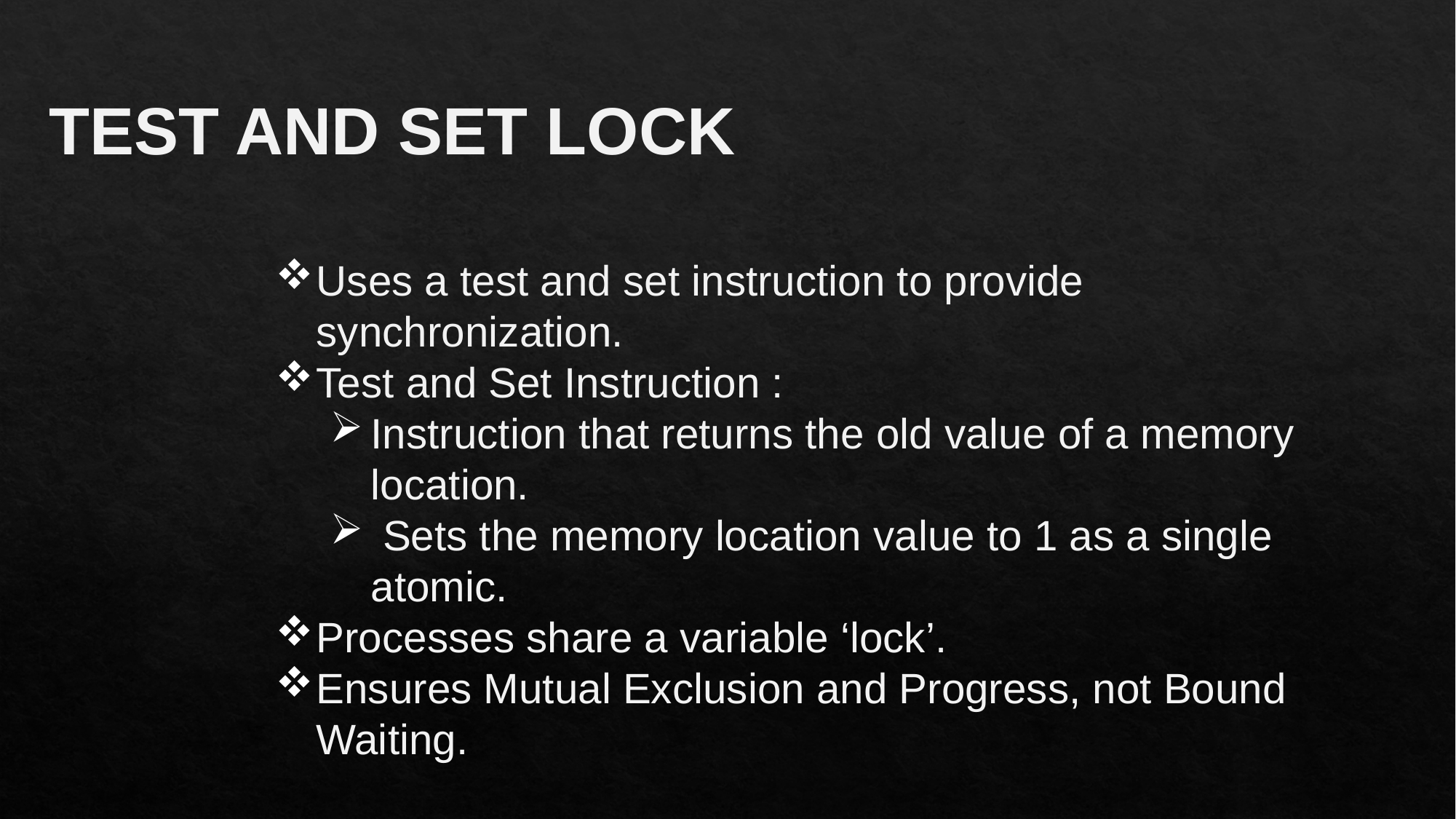

TEST AND SET LOCK
Uses a test and set instruction to provide synchronization.
Test and Set Instruction :
Instruction that returns the old value of a memory location.
 Sets the memory location value to 1 as a single atomic.
Processes share a variable ‘lock’.
Ensures Mutual Exclusion and Progress, not Bound Waiting.